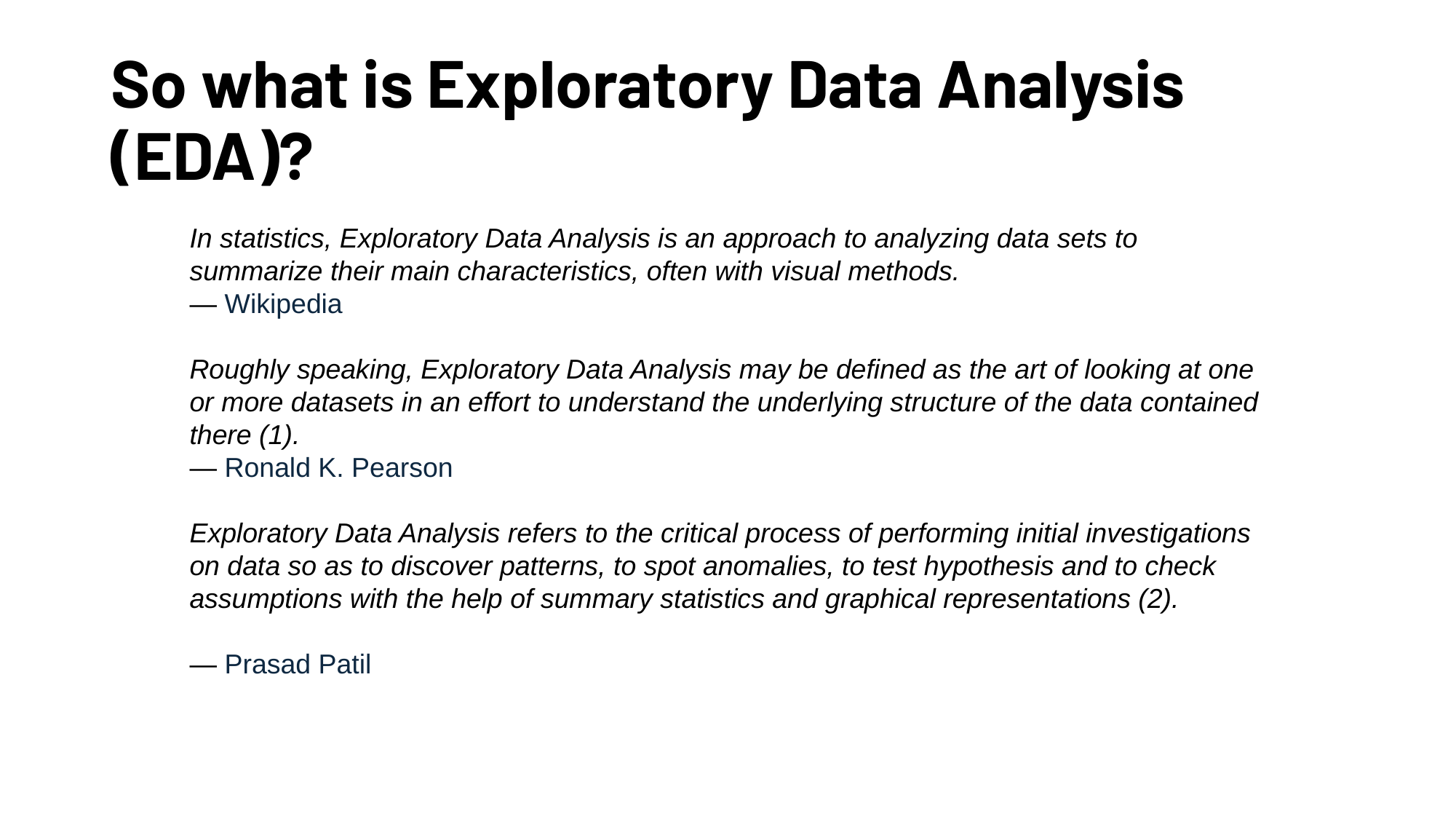

# So what is Exploratory Data Analysis (EDA)?
In statistics, Exploratory Data Analysis is an approach to analyzing data sets to summarize their main characteristics, often with visual methods.
— Wikipedia

Roughly speaking, Exploratory Data Analysis may be defined as the art of looking at one or more datasets in an effort to understand the underlying structure of the data contained there (1).
— Ronald K. Pearson

Exploratory Data Analysis refers to the critical process of performing initial investigations on data so as to discover patterns, to spot anomalies, to test hypothesis and to check assumptions with the help of summary statistics and graphical representations (2).

— Prasad Patil